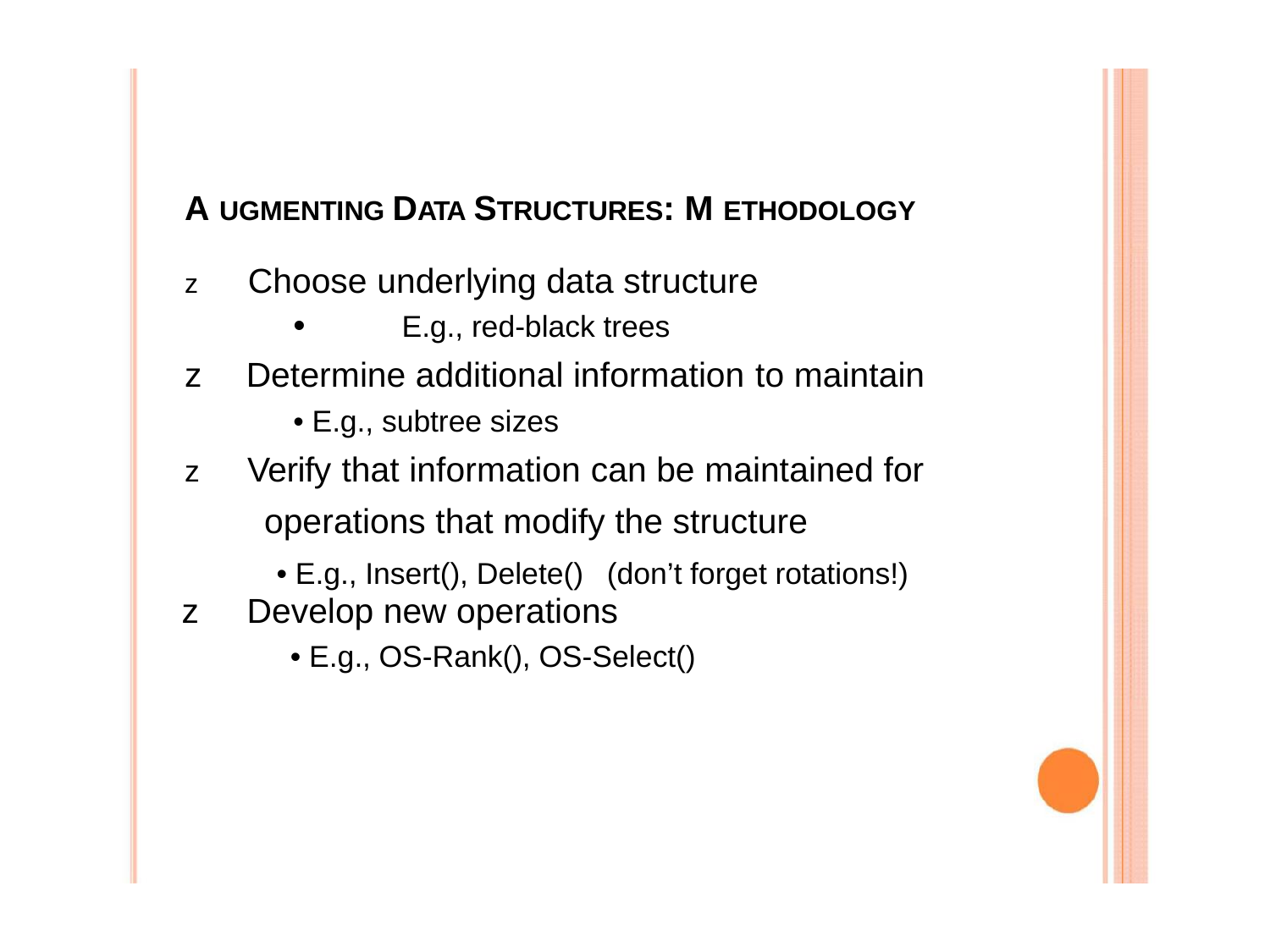

A UGMENTING DATA STRUCTURES: M ETHODOLOGY
z Choose underlying data structure
•
E.g., red-black trees
z Determine additional information to maintain
• E.g., subtree sizes
z Verify that information can be maintained for
operations that modify the structure
• E.g., Insert(), Delete() (don’t forget rotations!)
z Develop new operations
• E.g., OS-Rank(), OS-Select()